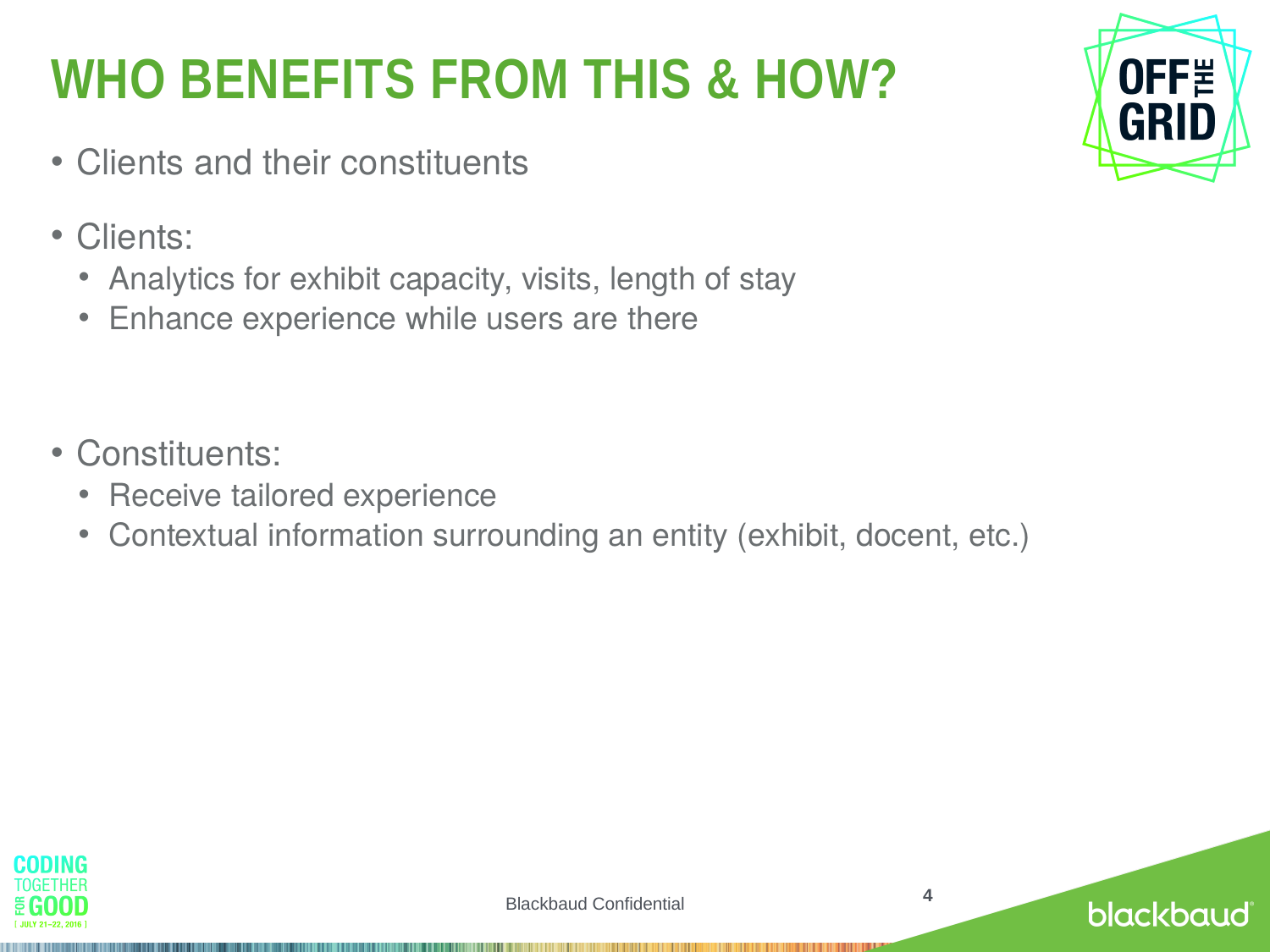

# Who Benefits from this & How?
Clients and their constituents
Clients:
Analytics for exhibit capacity, visits, length of stay
Enhance experience while users are there

Constituents:
Receive tailored experience
Contextual information surrounding an entity (exhibit, docent, etc.)